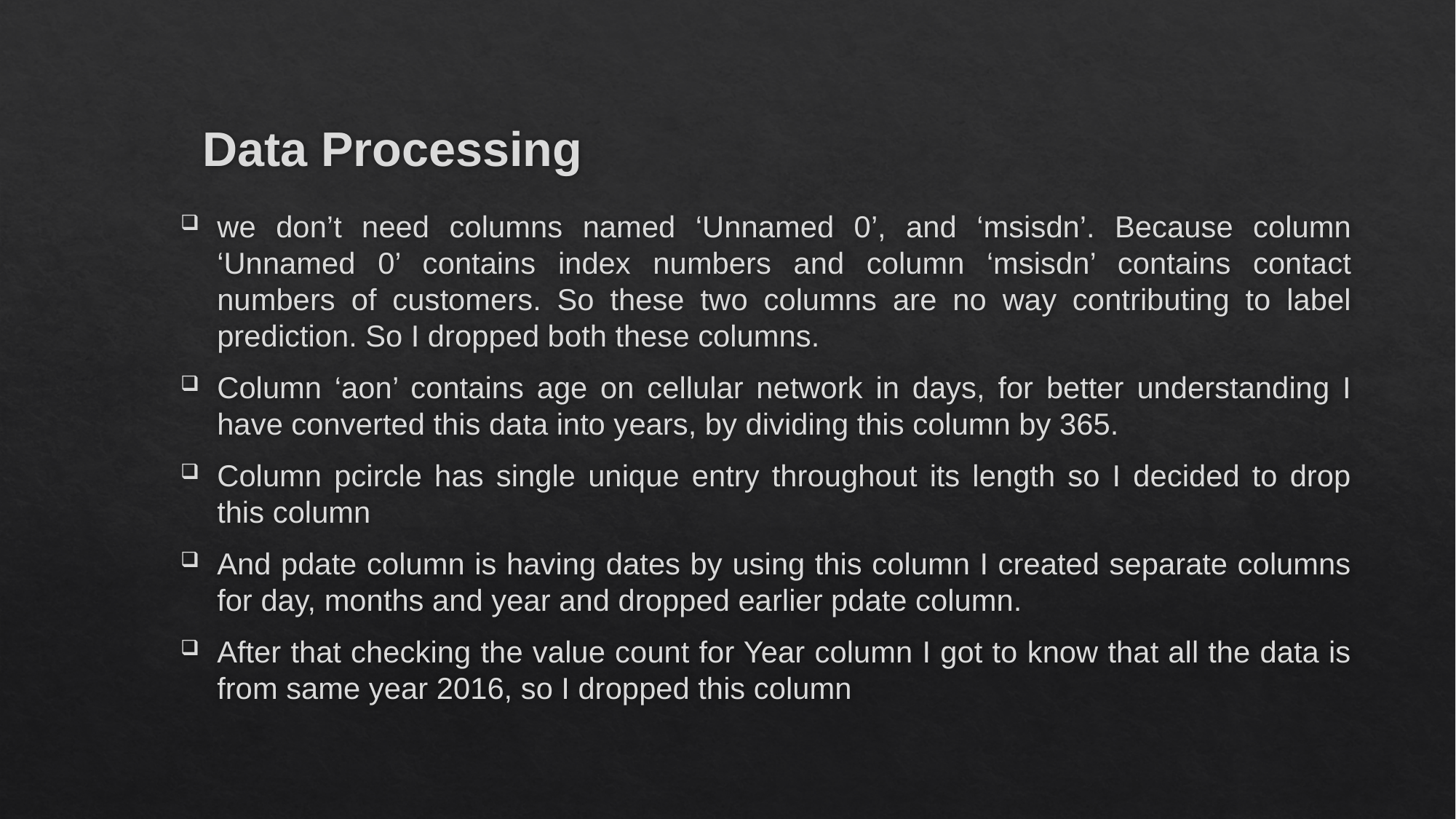

# Data Processing
we don’t need columns named ‘Unnamed 0’, and ‘msisdn’. Because column ‘Unnamed 0’ contains index numbers and column ‘msisdn’ contains contact numbers of customers. So these two columns are no way contributing to label prediction. So I dropped both these columns.
Column ‘aon’ contains age on cellular network in days, for better understanding I have converted this data into years, by dividing this column by 365.
Column pcircle has single unique entry throughout its length so I decided to drop this column
And pdate column is having dates by using this column I created separate columns for day, months and year and dropped earlier pdate column.
After that checking the value count for Year column I got to know that all the data is from same year 2016, so I dropped this column